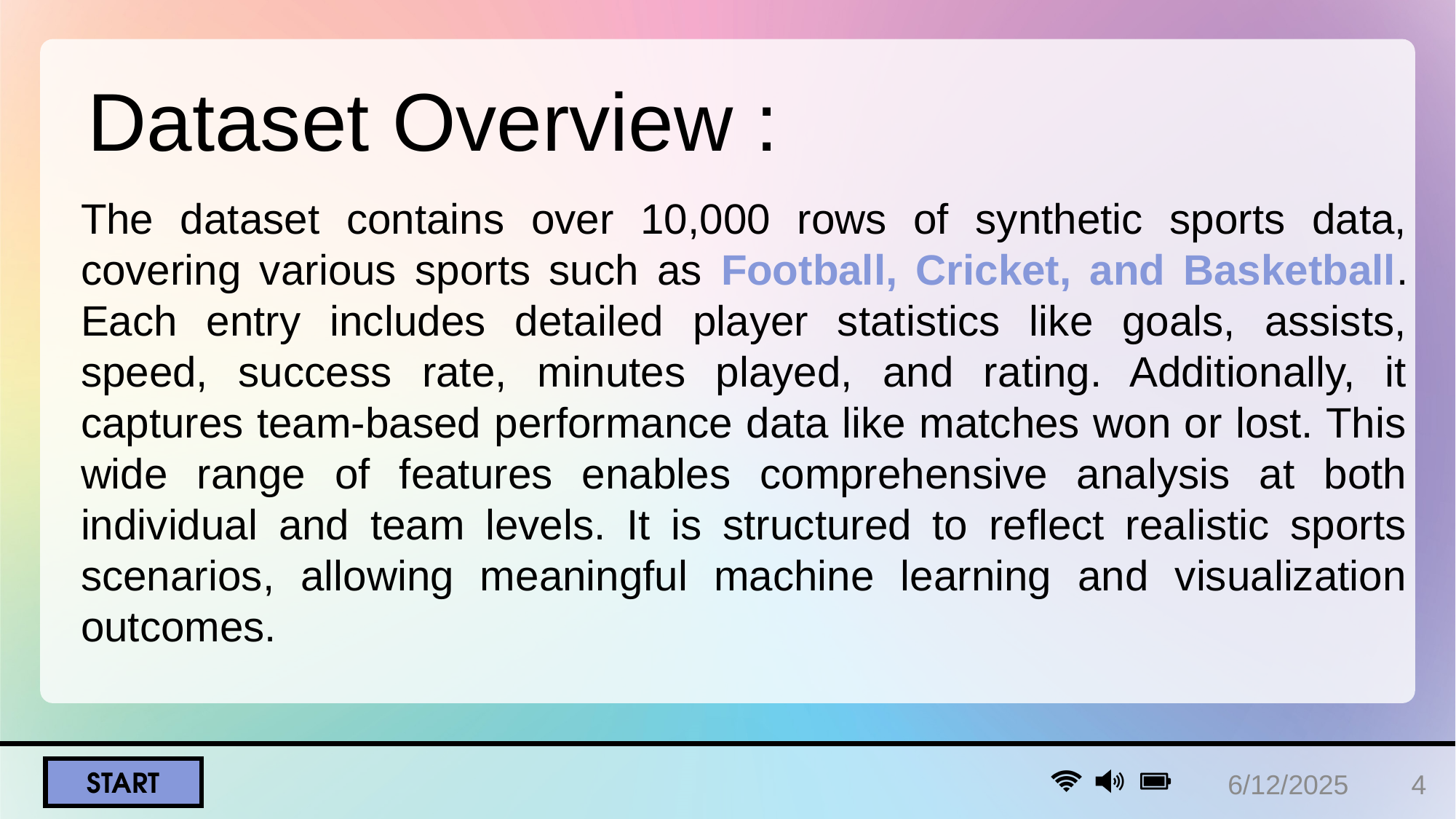

# Dataset Overview :
The dataset contains over 10,000 rows of synthetic sports data, covering various sports such as Football, Cricket, and Basketball. Each entry includes detailed player statistics like goals, assists, speed, success rate, minutes played, and rating. Additionally, it captures team-based performance data like matches won or lost. This wide range of features enables comprehensive analysis at both individual and team levels. It is structured to reflect realistic sports scenarios, allowing meaningful machine learning and visualization outcomes.
6/12/2025
4